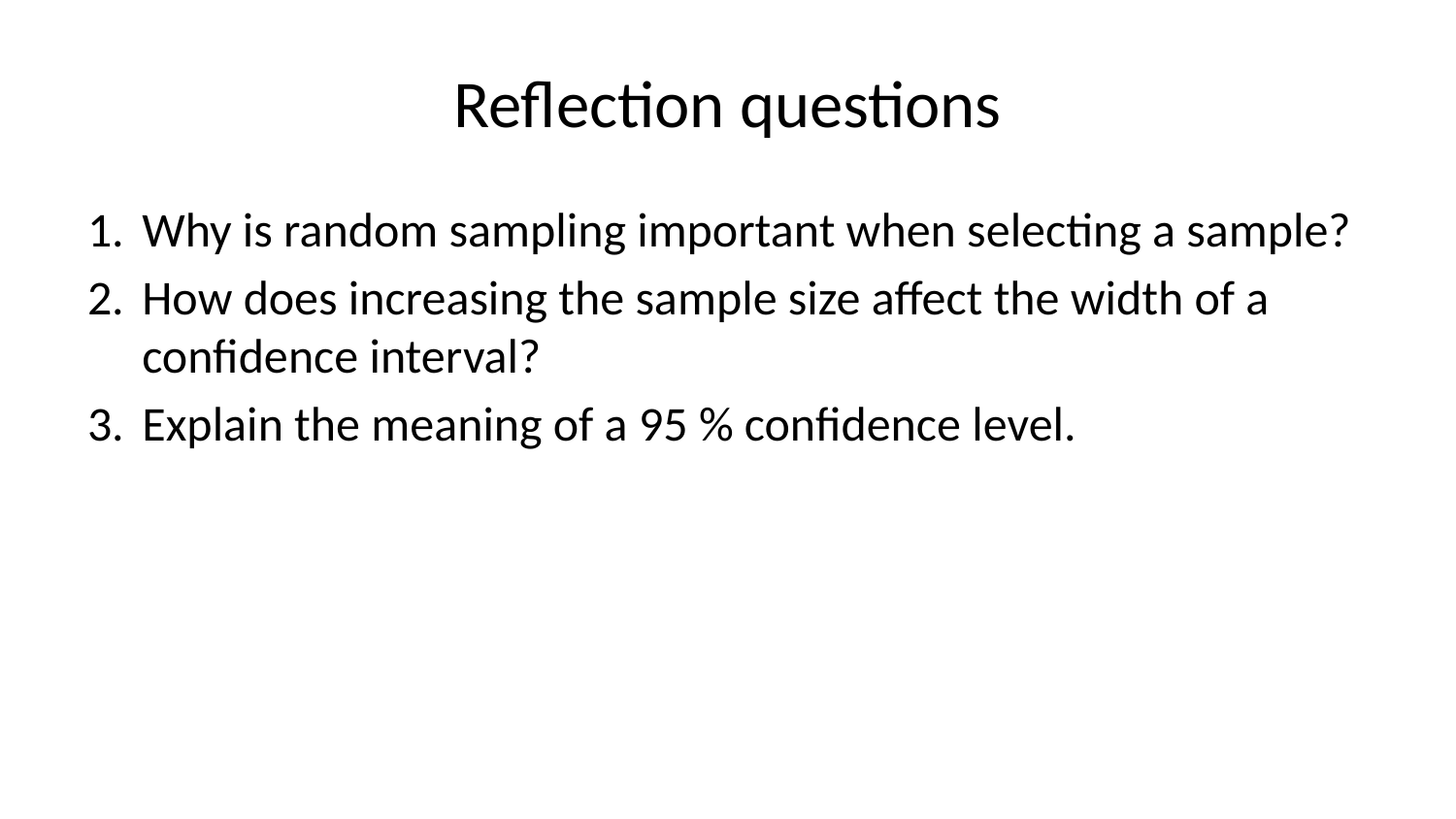

# Reflection questions
Why is random sampling important when selecting a sample?
How does increasing the sample size affect the width of a confidence interval?
Explain the meaning of a 95 % confidence level.